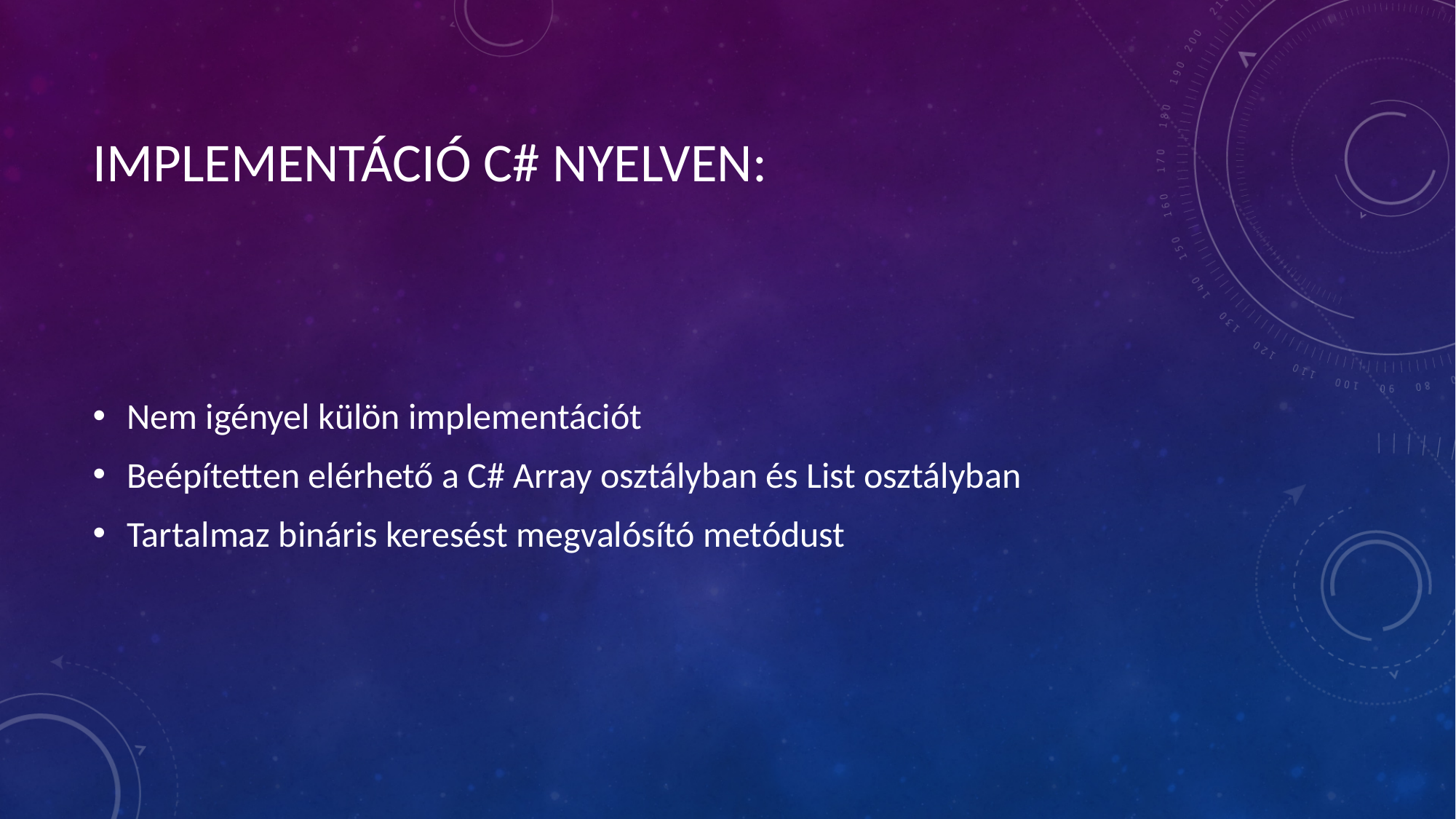

# Implementáció C# nyelven:
Nem igényel külön implementációt
Beépítetten elérhető a C# Array osztályban és List osztályban
Tartalmaz bináris keresést megvalósító metódust